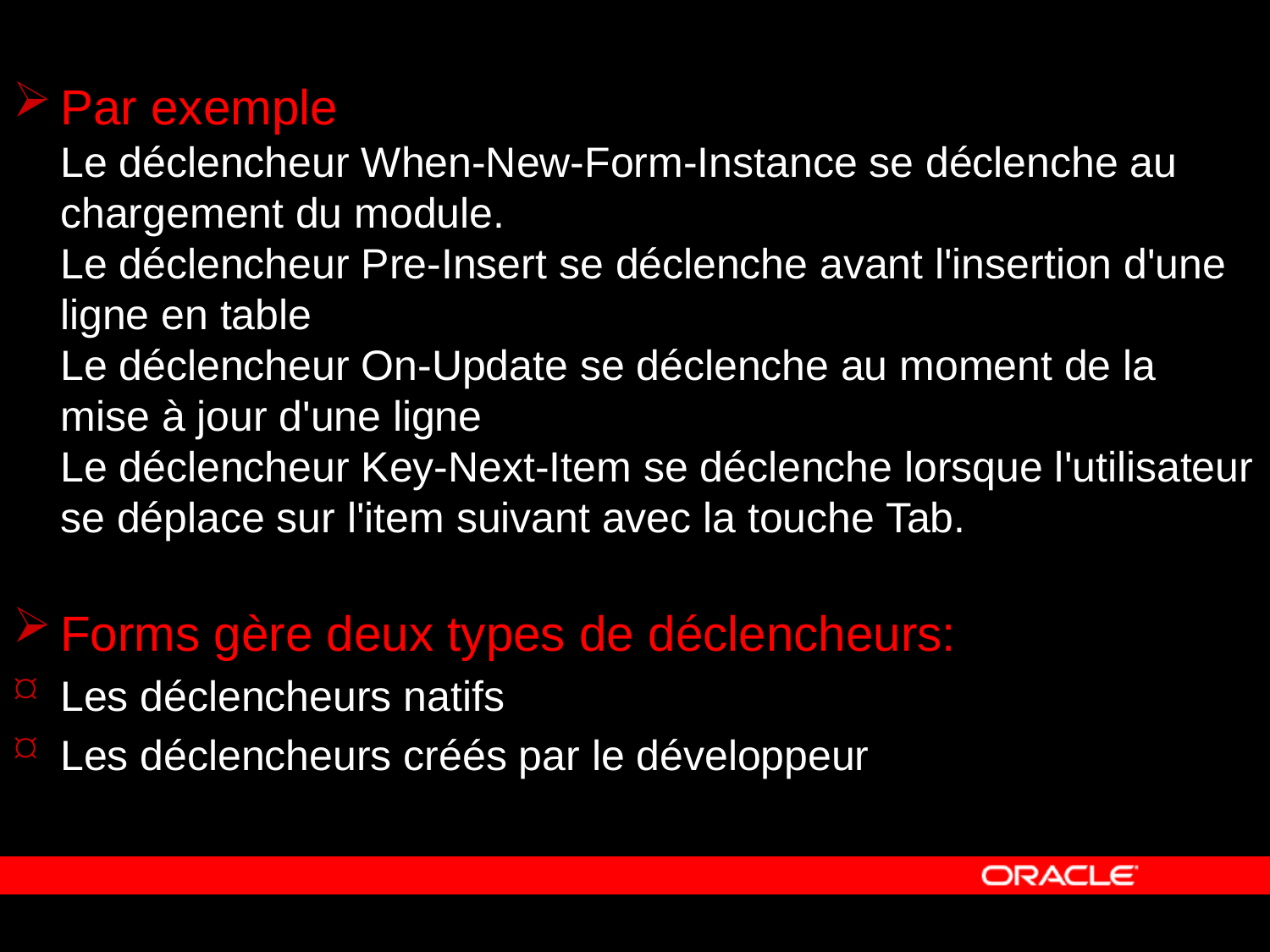

Par exemple
Le déclencheur When-New-Form-Instance se déclenche au chargement du module.
Le déclencheur Pre-Insert se déclenche avant l'insertion d'une ligne en table
Le déclencheur On-Update se déclenche au moment de la mise à jour d'une ligne
Le déclencheur Key-Next-Item se déclenche lorsque l'utilisateur se déplace sur l'item suivant avec la touche Tab.
Forms gère deux types de déclencheurs:
Les déclencheurs natifs
Les déclencheurs créés par le développeur